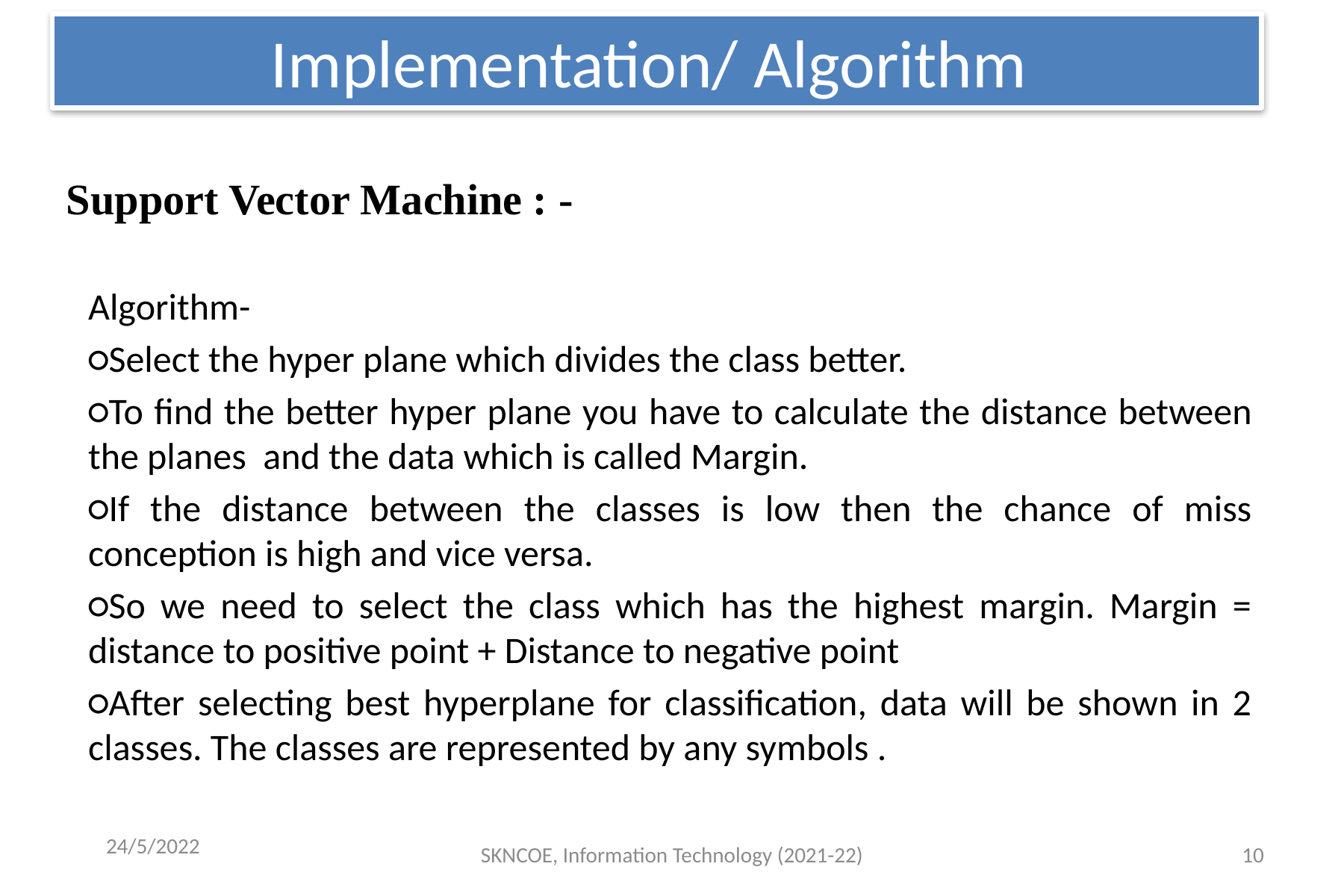

# Implementation/ Algorithm

Support Vector Machine : -

Algorithm-
○Select the hyper plane which divides the class better.
○To find the better hyper plane you have to calculate the distance between the planes  and the data which is called Margin.
○If the distance between the classes is low then the chance of miss conception is high and vice versa.
○So we need to select the class which has the highest margin. Margin = distance to positive point + Distance to negative point
○After selecting best hyperplane for classification, data will be shown in 2 classes. The classes are represented by any symbols .

24/5/2022
SKNCOE, Information Technology (2021-22)
10